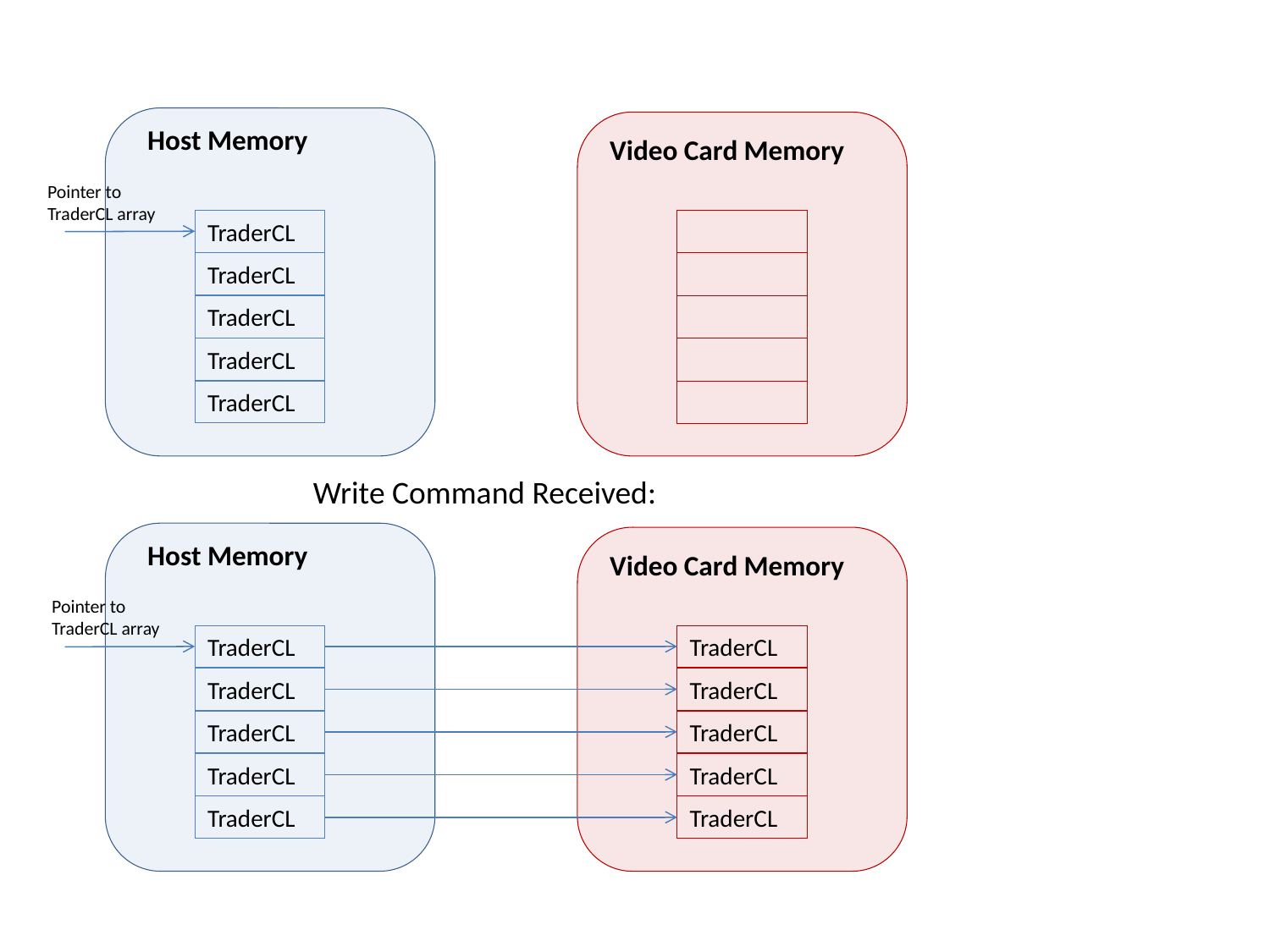

Host Memory
Video Card Memory
Pointer to TraderCL array
TraderCL

TraderCL

TraderCL

TraderCL

TraderCL

Write Command Received:

Host Memory
Video Card Memory
Pointer to TraderCL array
TraderCL
TraderCL
TraderCL
TraderCL
TraderCL
TraderCL
TraderCL
TraderCL
TraderCL
TraderCL